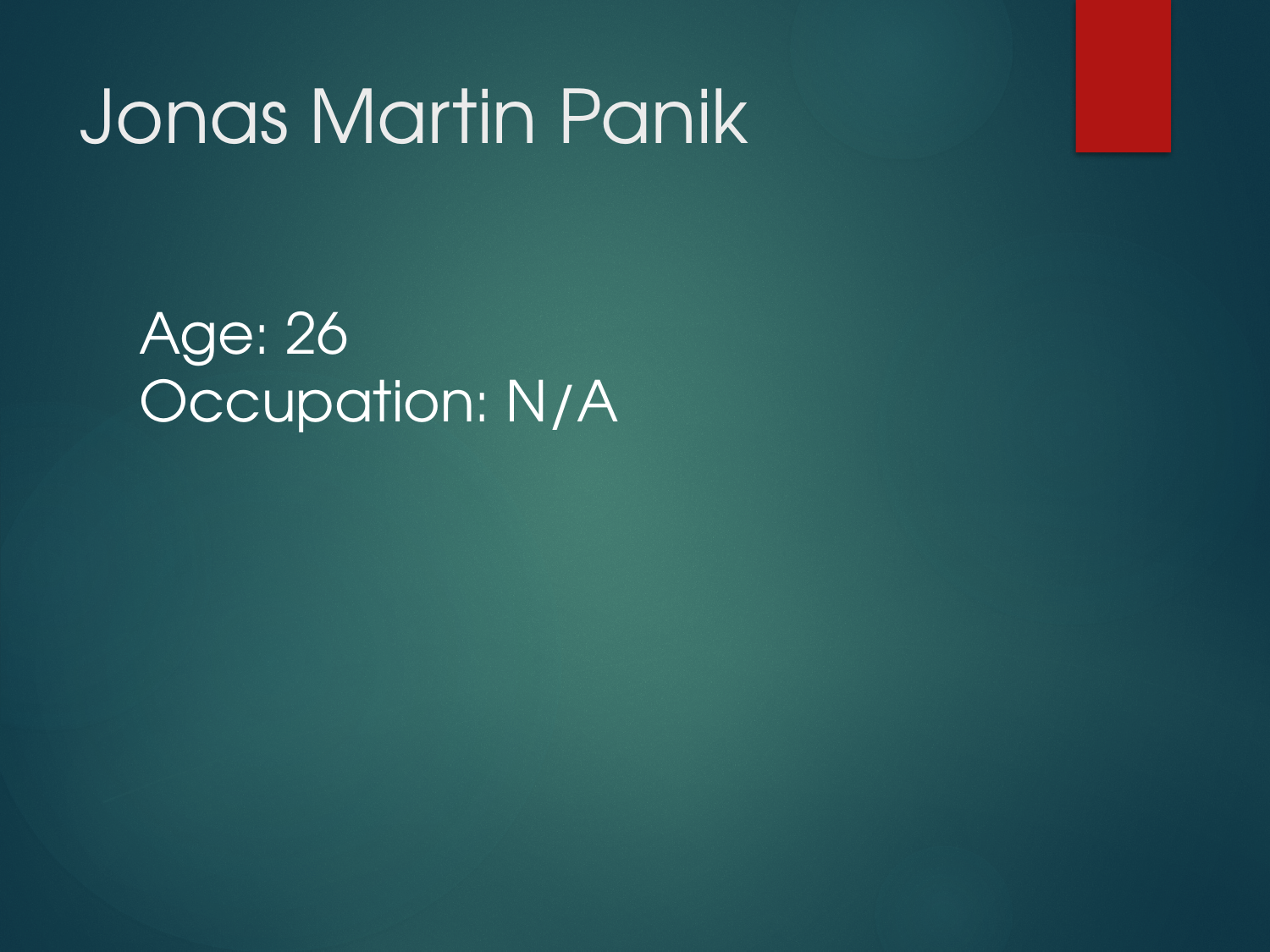

# Jonas Martin Panik

Age: 26
Occupation: N/A